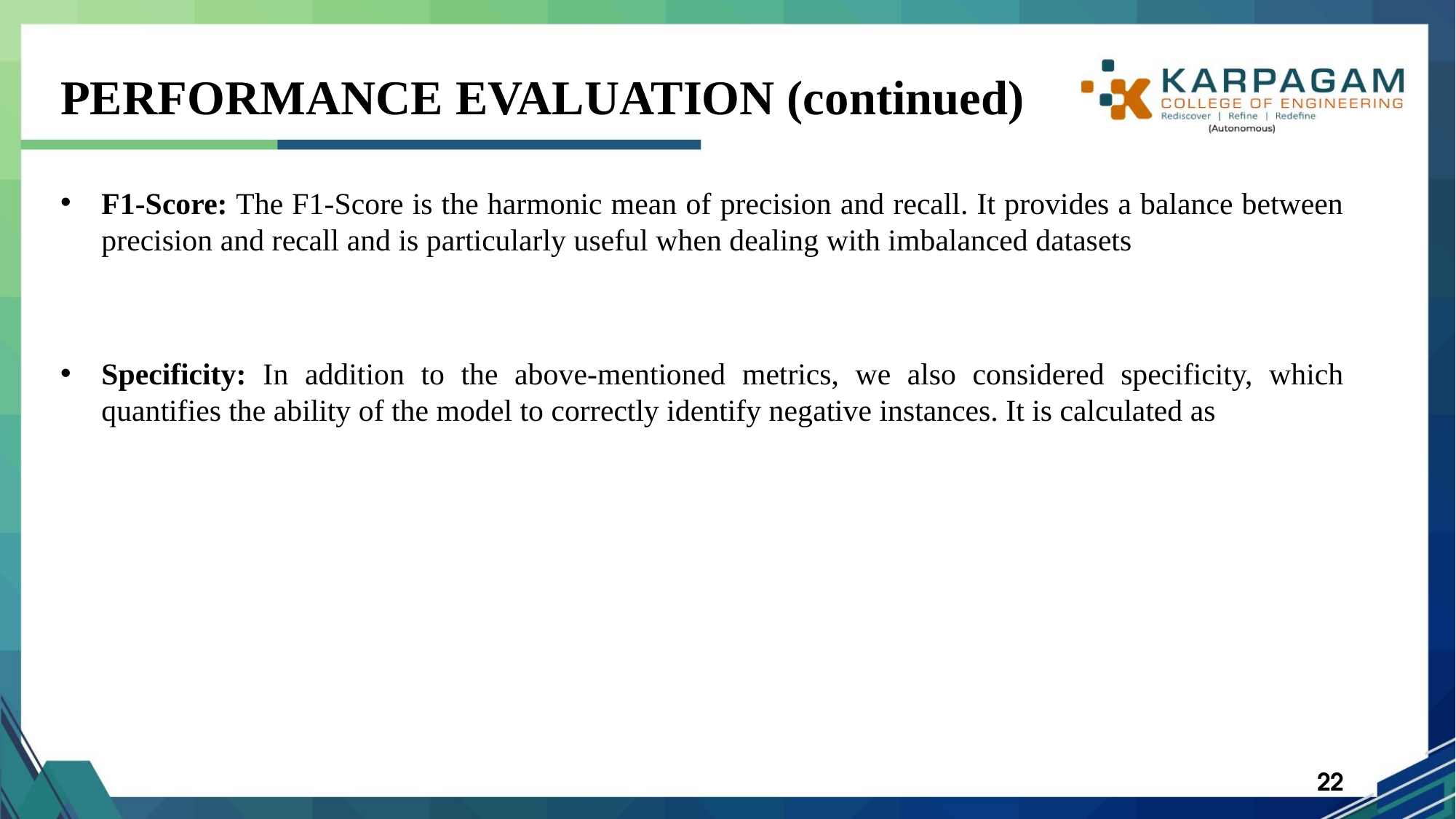

# PERFORMANCE EVALUATION (continued)
F1-Score: The F1-Score is the harmonic mean of precision and recall. It provides a balance between precision and recall and is particularly useful when dealing with imbalanced datasets

Specificity: In addition to the above-mentioned metrics, we also considered specificity, which quantifies the ability of the model to correctly identify negative instances. It is calculated as

22